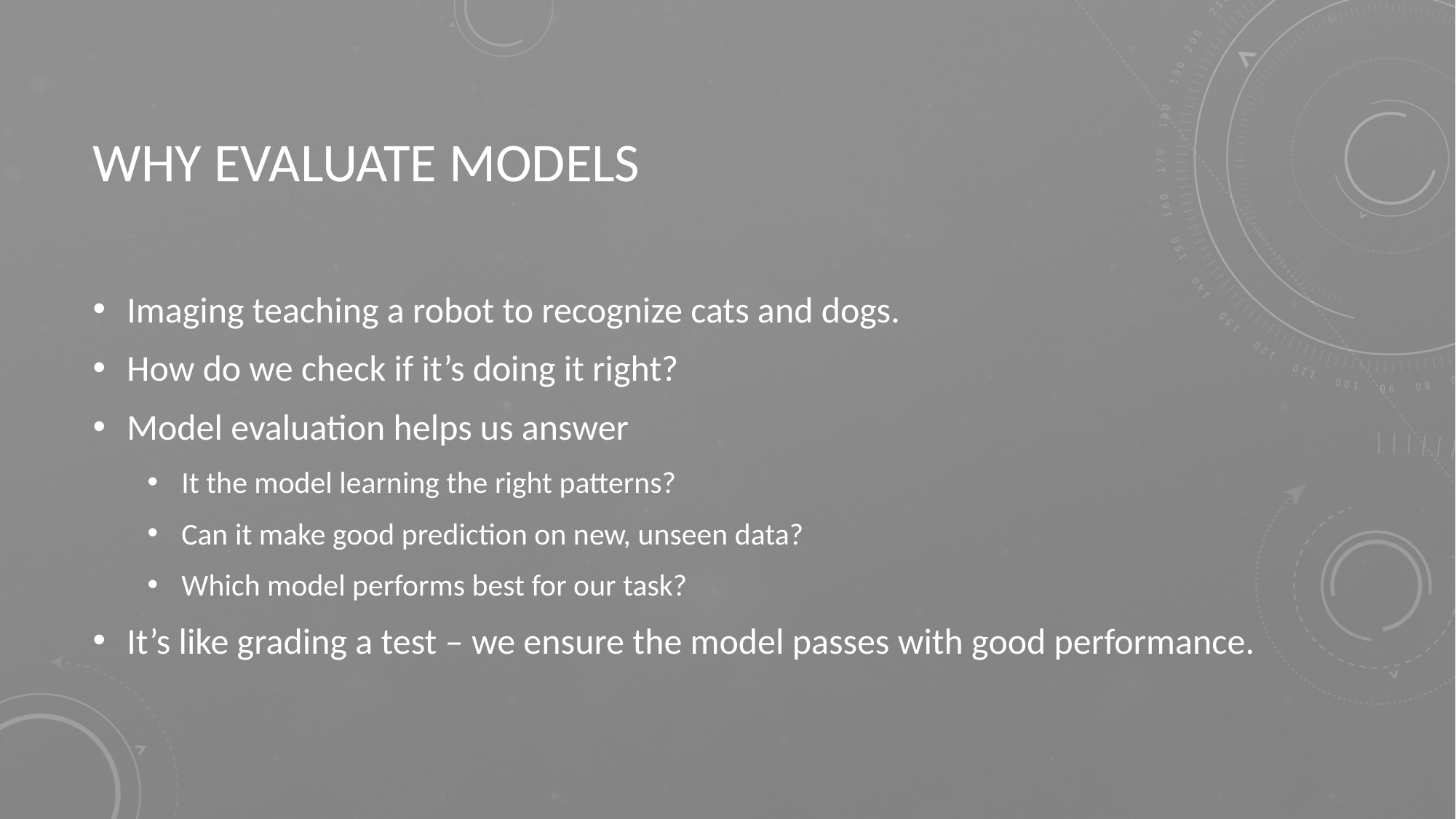

# Why evaluate models
Imaging teaching a robot to recognize cats and dogs.
How do we check if it’s doing it right?
Model evaluation helps us answer
It the model learning the right patterns?
Can it make good prediction on new, unseen data?
Which model performs best for our task?
It’s like grading a test – we ensure the model passes with good performance.